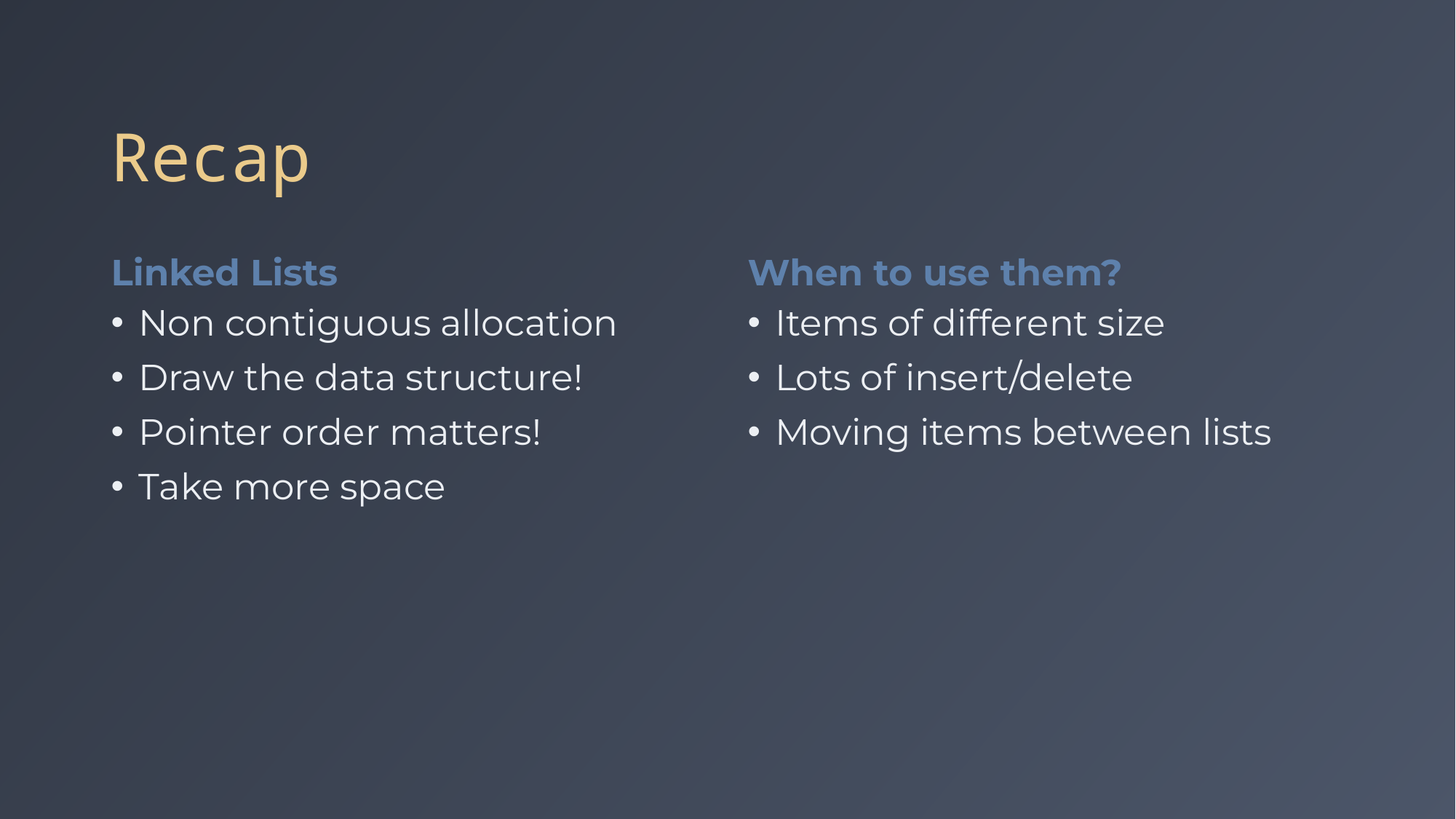

# Recap
Linked Lists
When to use them?
Non contiguous allocation
Draw the data structure!
Pointer order matters!
Take more space
Items of different size
Lots of insert/delete
Moving items between lists